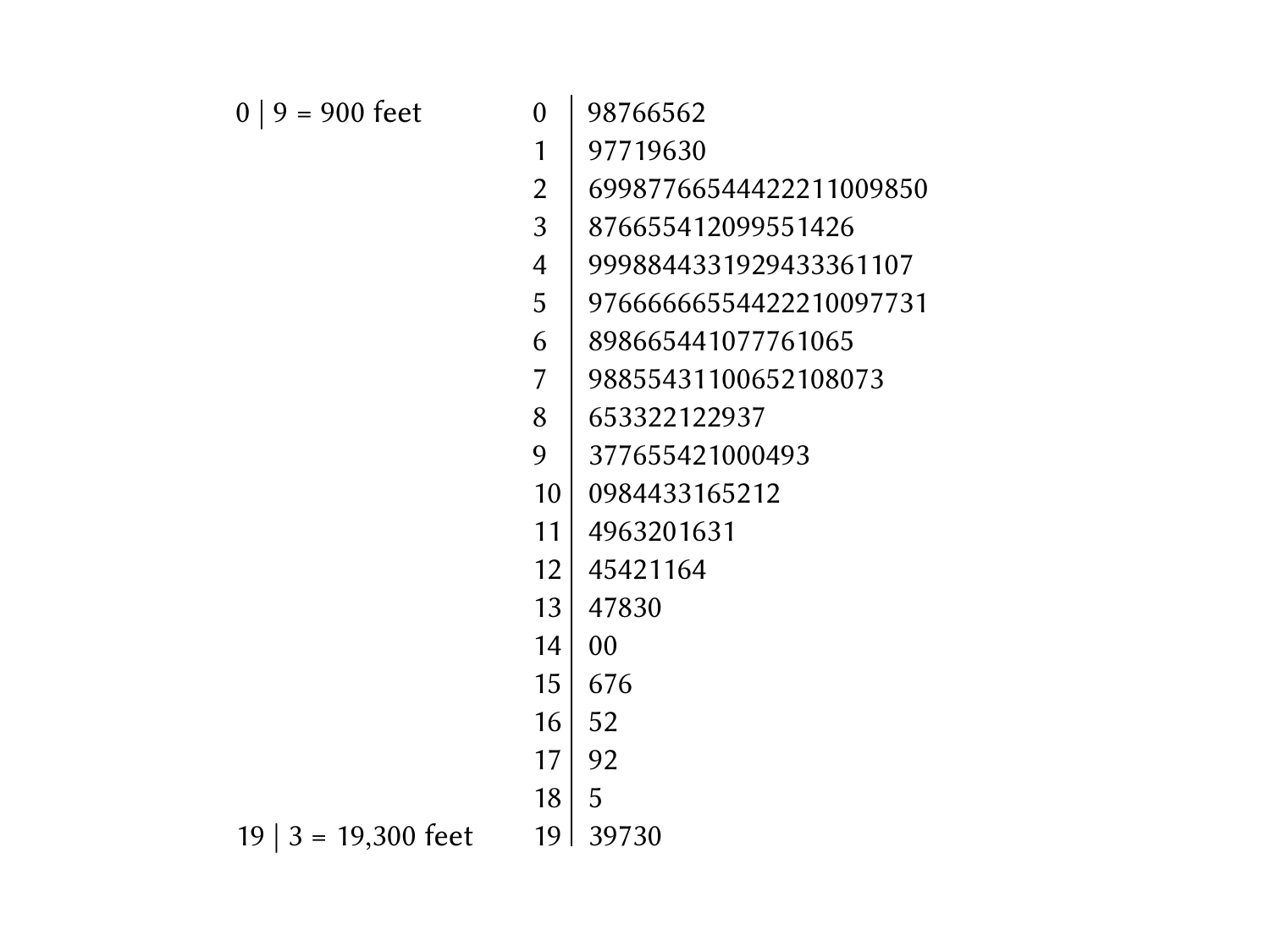

0 | 9 = 900 feet

19 | 3 = 19,300 feet
0     98766562
 97719630
 69987766544422211009850
 876655412099551426
 9998844331929433361107
 97666666554422210097731
 898665441077761065
 98855431100652108073
 653322122937
 377655421000493
 0984433165212
 4963201631
 45421164
 47830
 00
 676
 52
 92
 5
 39730